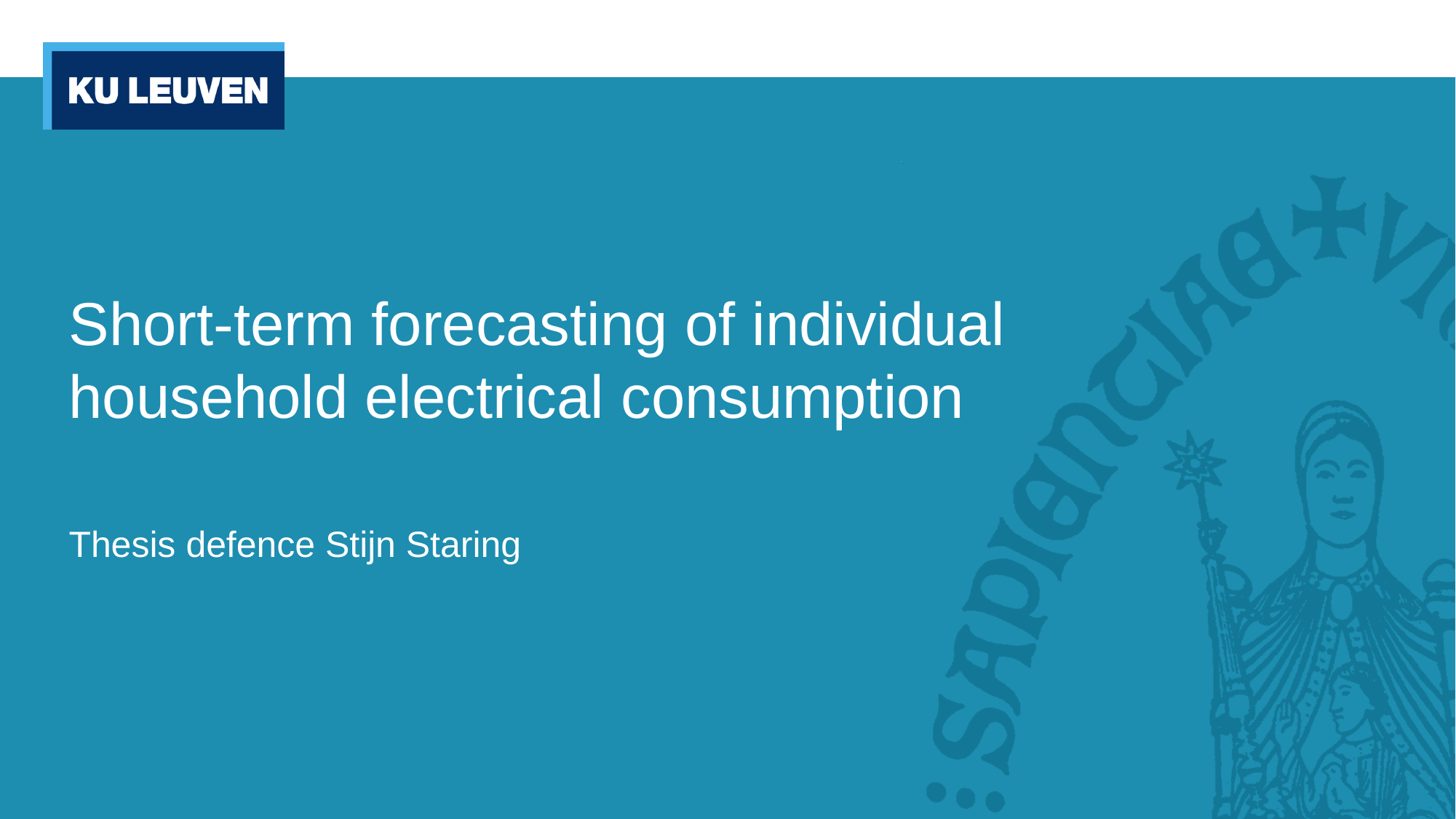

# Short-term forecasting of individual household electrical consumption
Thesis defence Stijn Staring